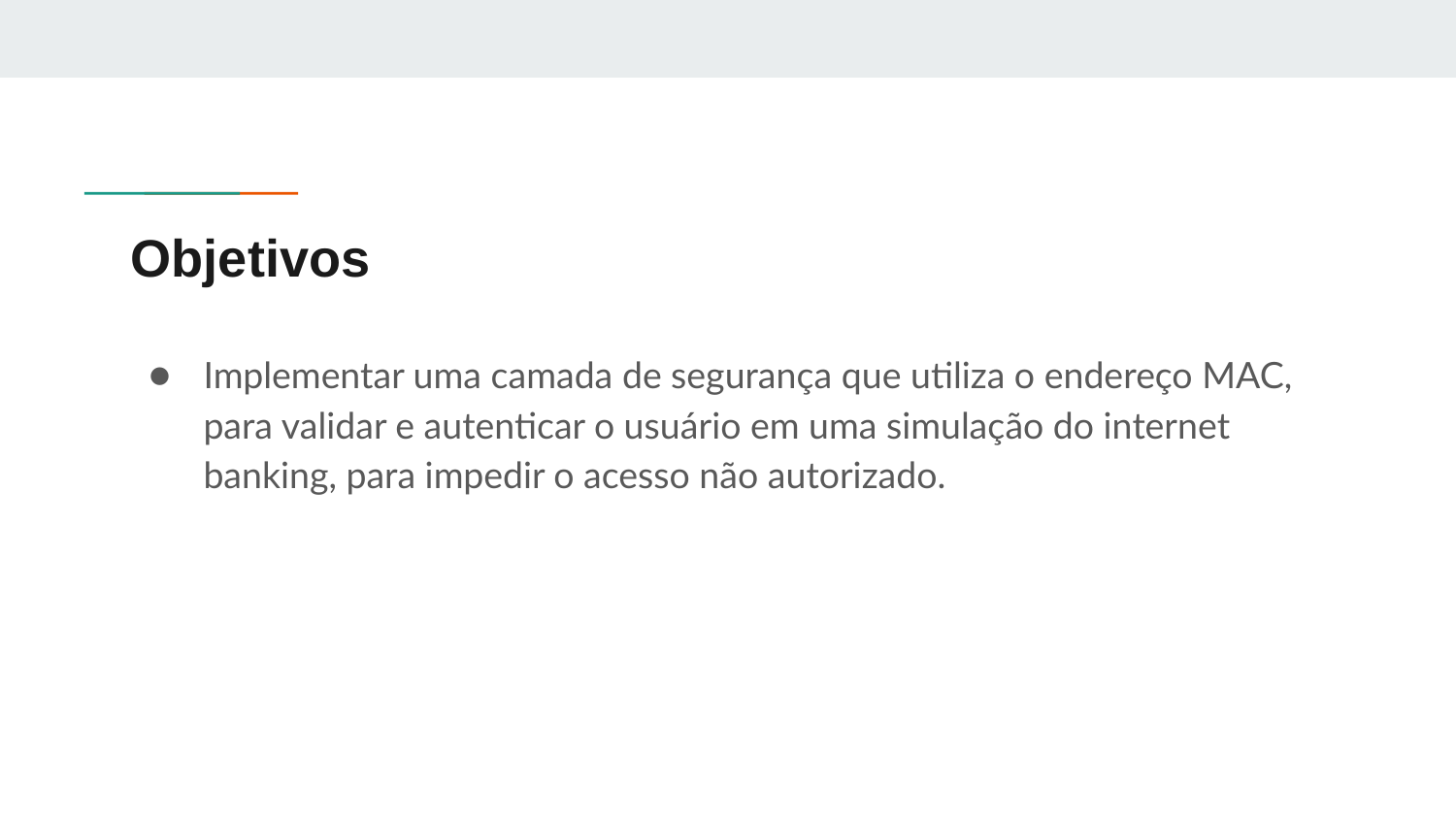

# Objetivos
Implementar uma camada de segurança que utiliza o endereço MAC, para validar e autenticar o usuário em uma simulação do internet banking, para impedir o acesso não autorizado.